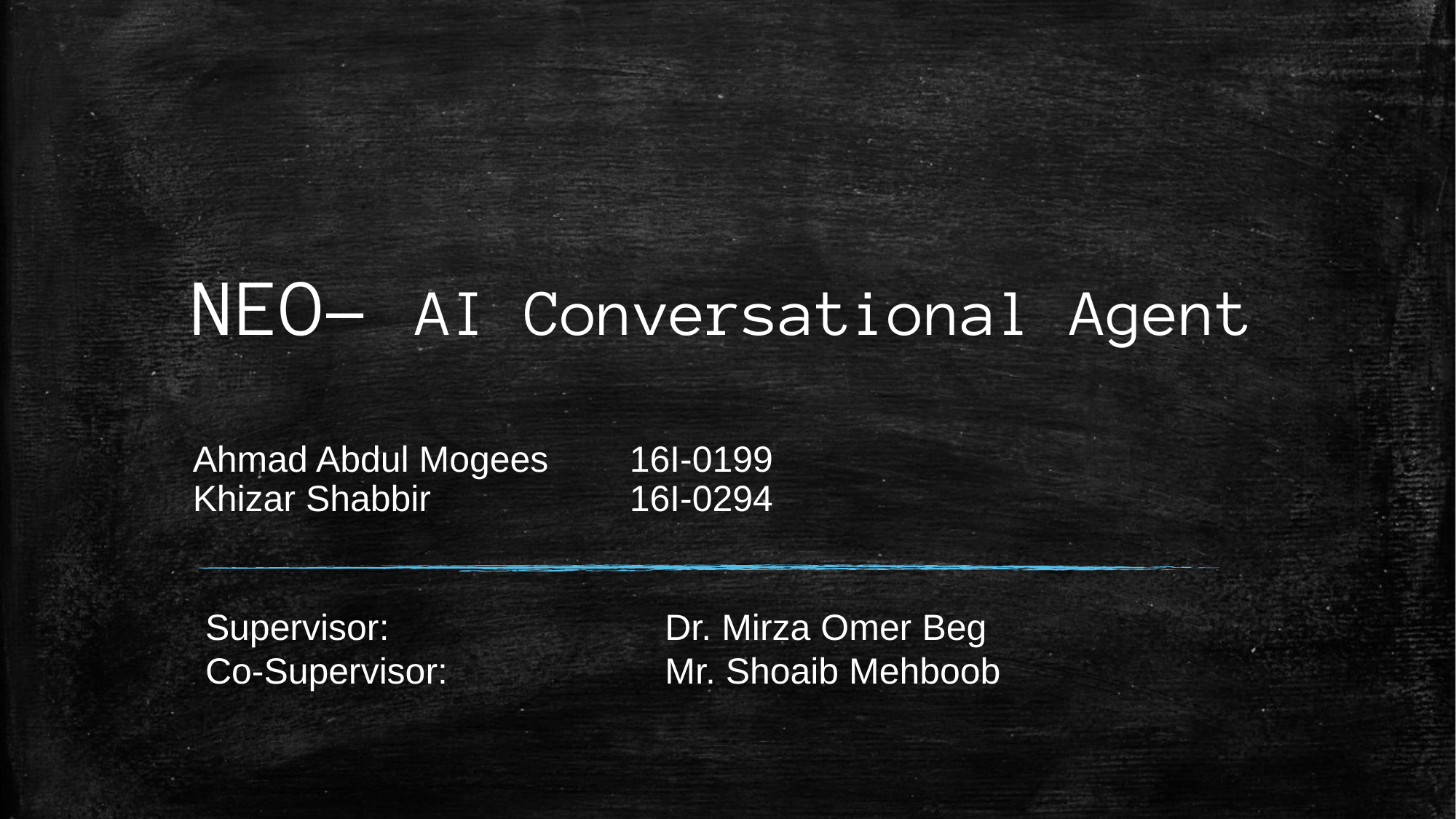

# NEO- AI Conversational Agent
Ahmad Abdul Mogees	16I-0199
Khizar Shabbir		16I-0294
Supervisor:		             Dr. Mirza Omer Beg
Co-Supervisor:	             Mr. Shoaib Mehboob